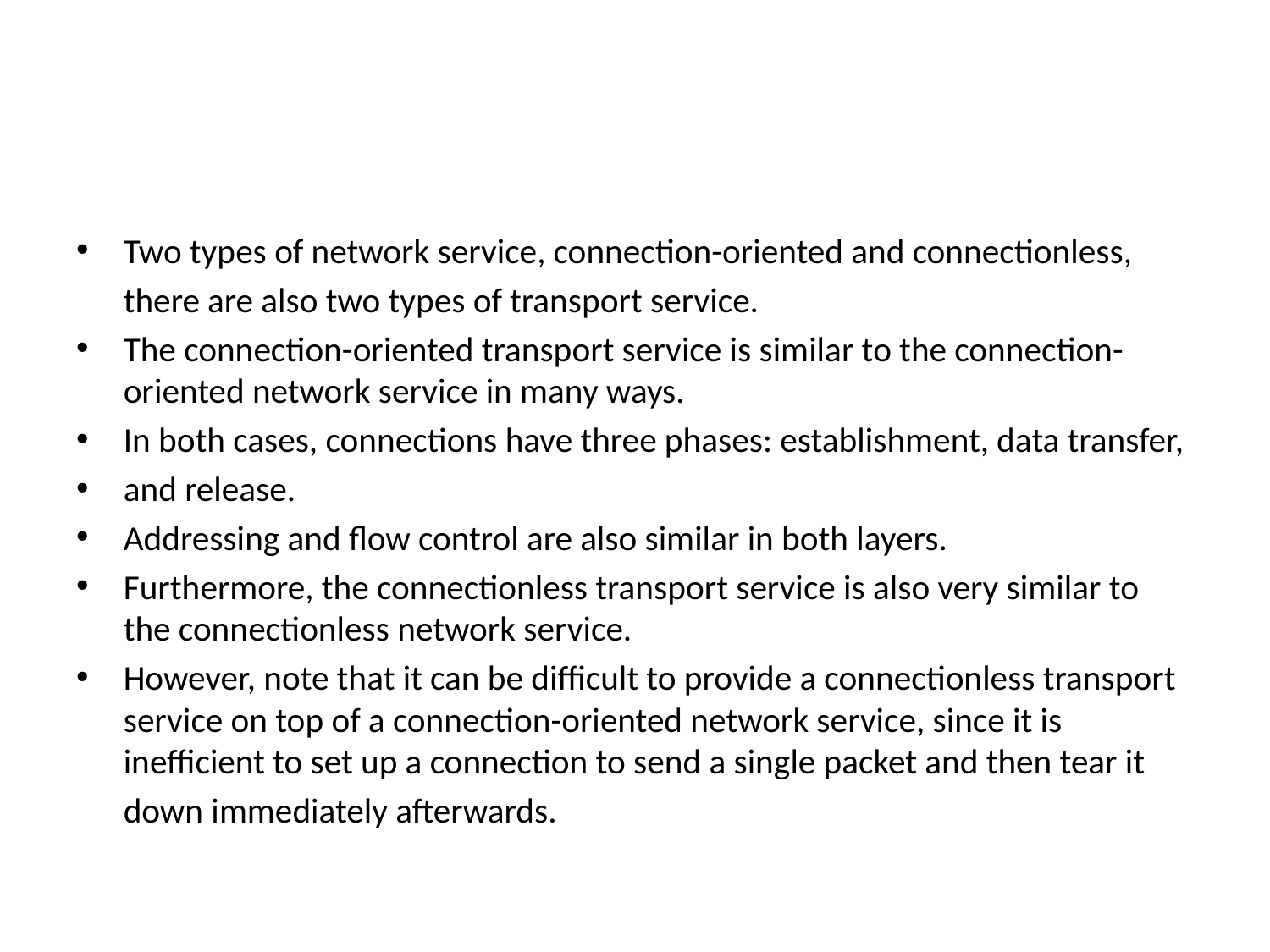

#
Two types of network service, connection-oriented and connectionless,
	there are also two types of transport service.
The connection-oriented transport service is similar to the connection-oriented network service in many ways.
In both cases, connections have three phases: establishment, data transfer,
and release.
Addressing and flow control are also similar in both layers.
Furthermore, the connectionless transport service is also very similar to the connectionless network service.
However, note that it can be difficult to provide a connectionless transport service on top of a connection-oriented network service, since it is inefficient to set up a connection to send a single packet and then tear it
  	down immediately afterwards.